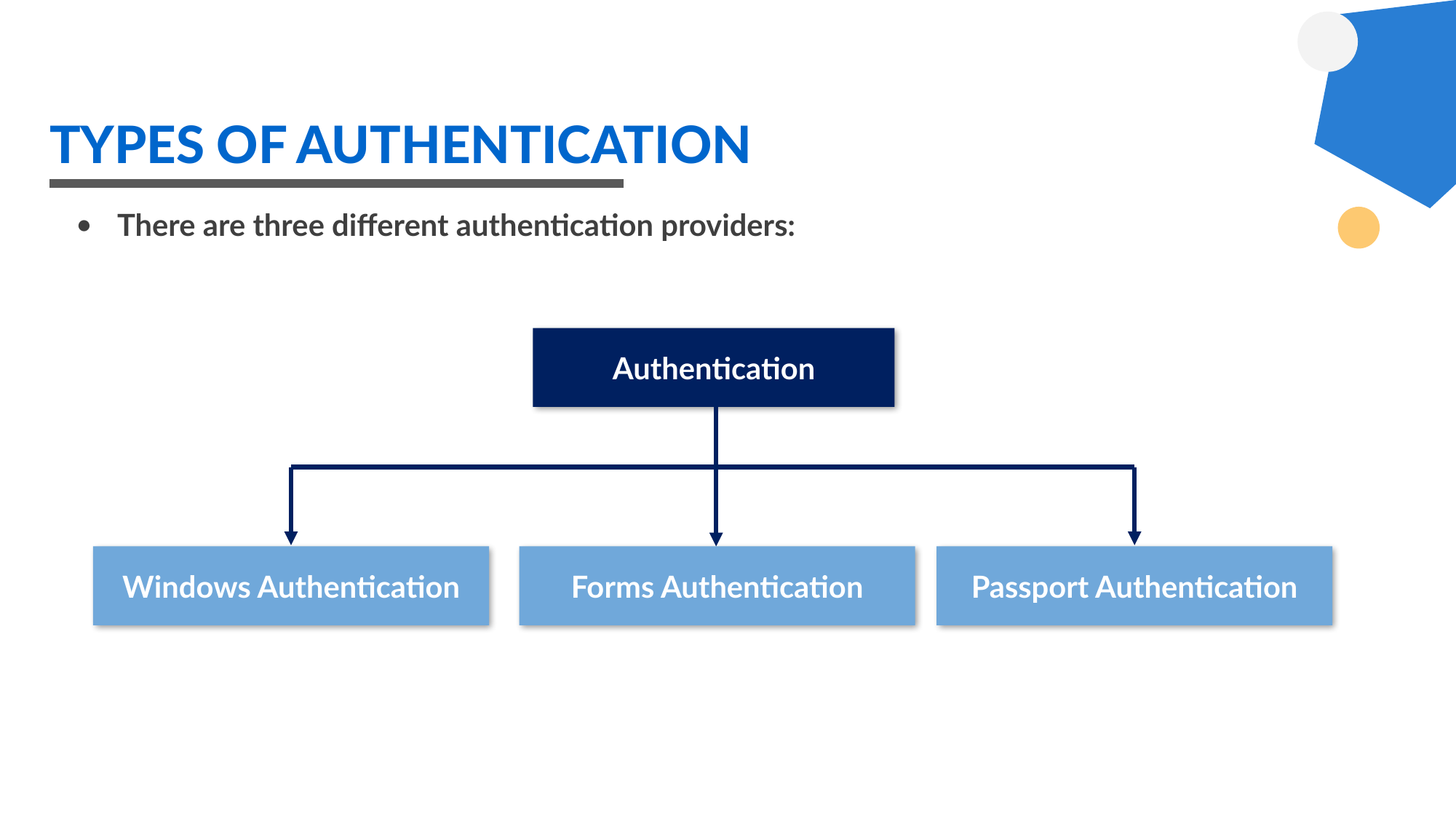

# TYPES OF AUTHENTICATION
There are three different authentication providers:
Authentication
Passport Authentication
Windows Authentication
Forms Authentication